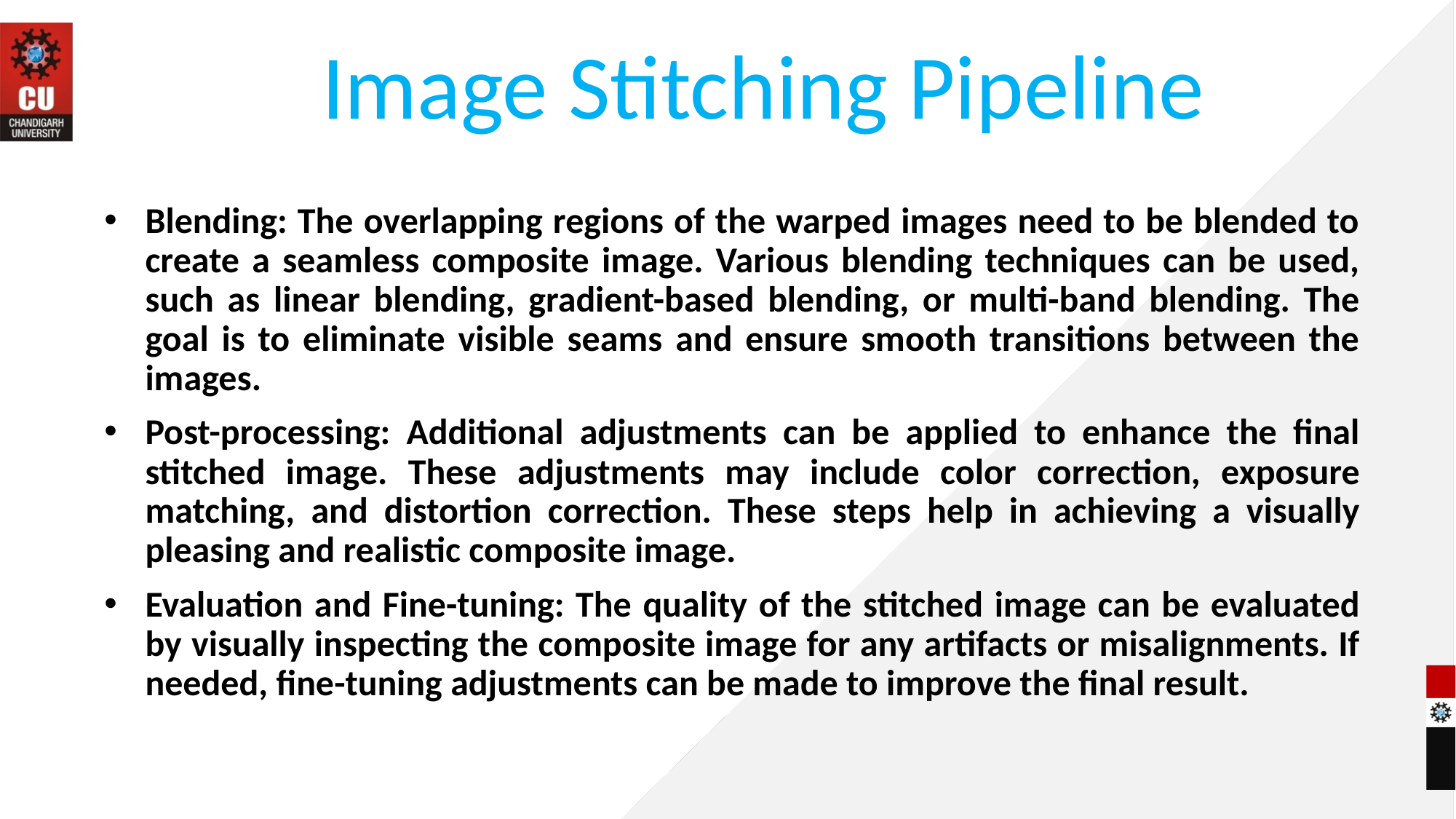

# Image Stitching Pipeline
Blending: The overlapping regions of the warped images need to be blended to create a seamless composite image. Various blending techniques can be used, such as linear blending, gradient-based blending, or multi-band blending. The goal is to eliminate visible seams and ensure smooth transitions between the images.
Post-processing: Additional adjustments can be applied to enhance the final stitched image. These adjustments may include color correction, exposure matching, and distortion correction. These steps help in achieving a visually pleasing and realistic composite image.
Evaluation and Fine-tuning: The quality of the stitched image can be evaluated by visually inspecting the composite image for any artifacts or misalignments. If needed, fine-tuning adjustments can be made to improve the final result.